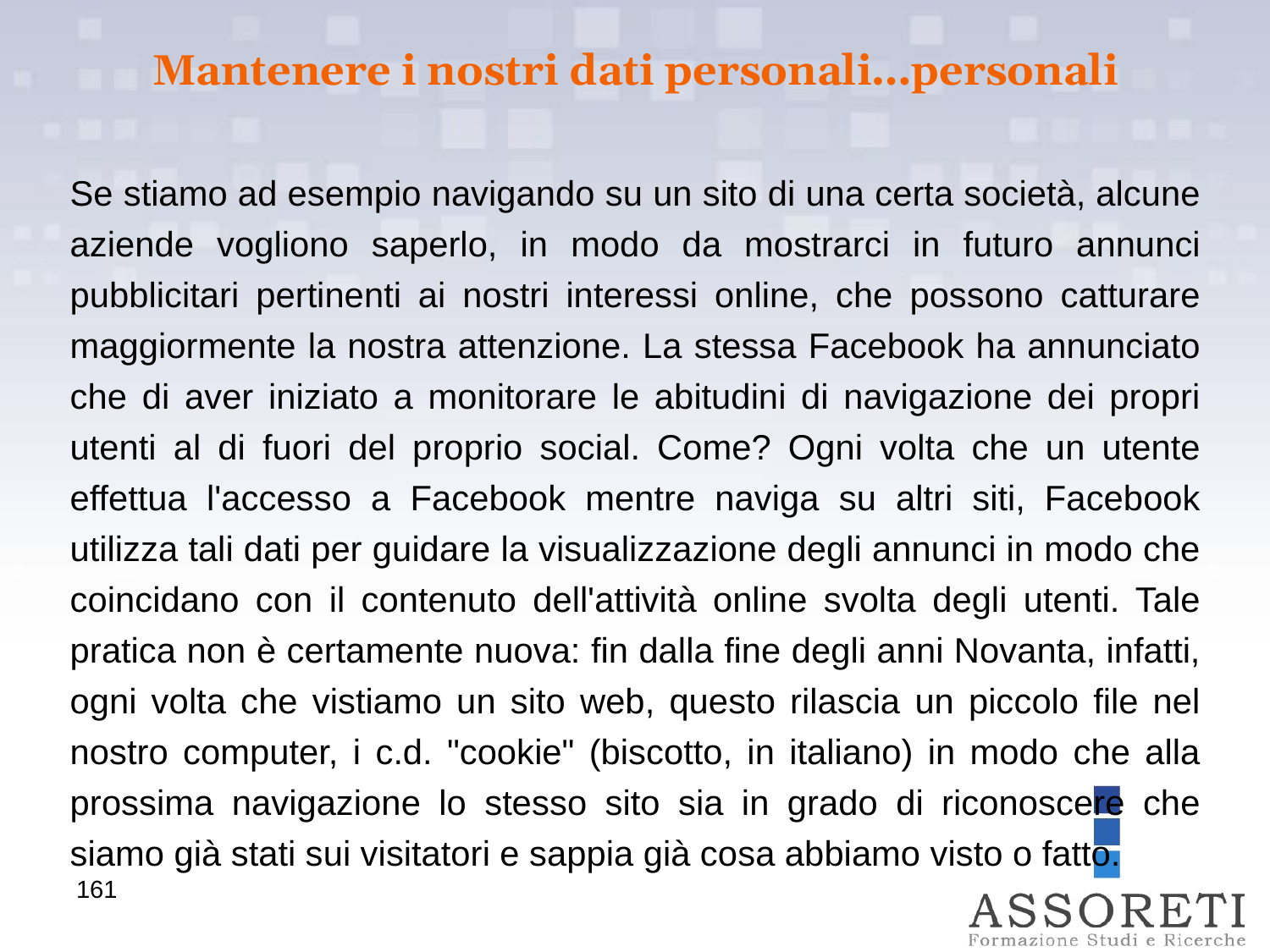

Mantenere i nostri dati personali…personali
Se stiamo ad esempio navigando su un sito di una certa società, alcune aziende vogliono saperlo, in modo da mostrarci in futuro annunci pubblicitari pertinenti ai nostri interessi online, che possono catturare maggiormente la nostra attenzione. La stessa Facebook ha annunciato che di aver iniziato a monitorare le abitudini di navigazione dei propri utenti al di fuori del proprio social. Come? Ogni volta che un utente effettua l'accesso a Facebook mentre naviga su altri siti, Facebook utilizza tali dati per guidare la visualizzazione degli annunci in modo che coincidano con il contenuto dell'attività online svolta degli utenti. Tale pratica non è certamente nuova: fin dalla fine degli anni Novanta, infatti, ogni volta che vistiamo un sito web, questo rilascia un piccolo file nel nostro computer, i c.d. "cookie" (biscotto, in italiano) in modo che alla prossima navigazione lo stesso sito sia in grado di riconoscere che siamo già stati sui visitatori e sappia già cosa abbiamo visto o fatto.
161